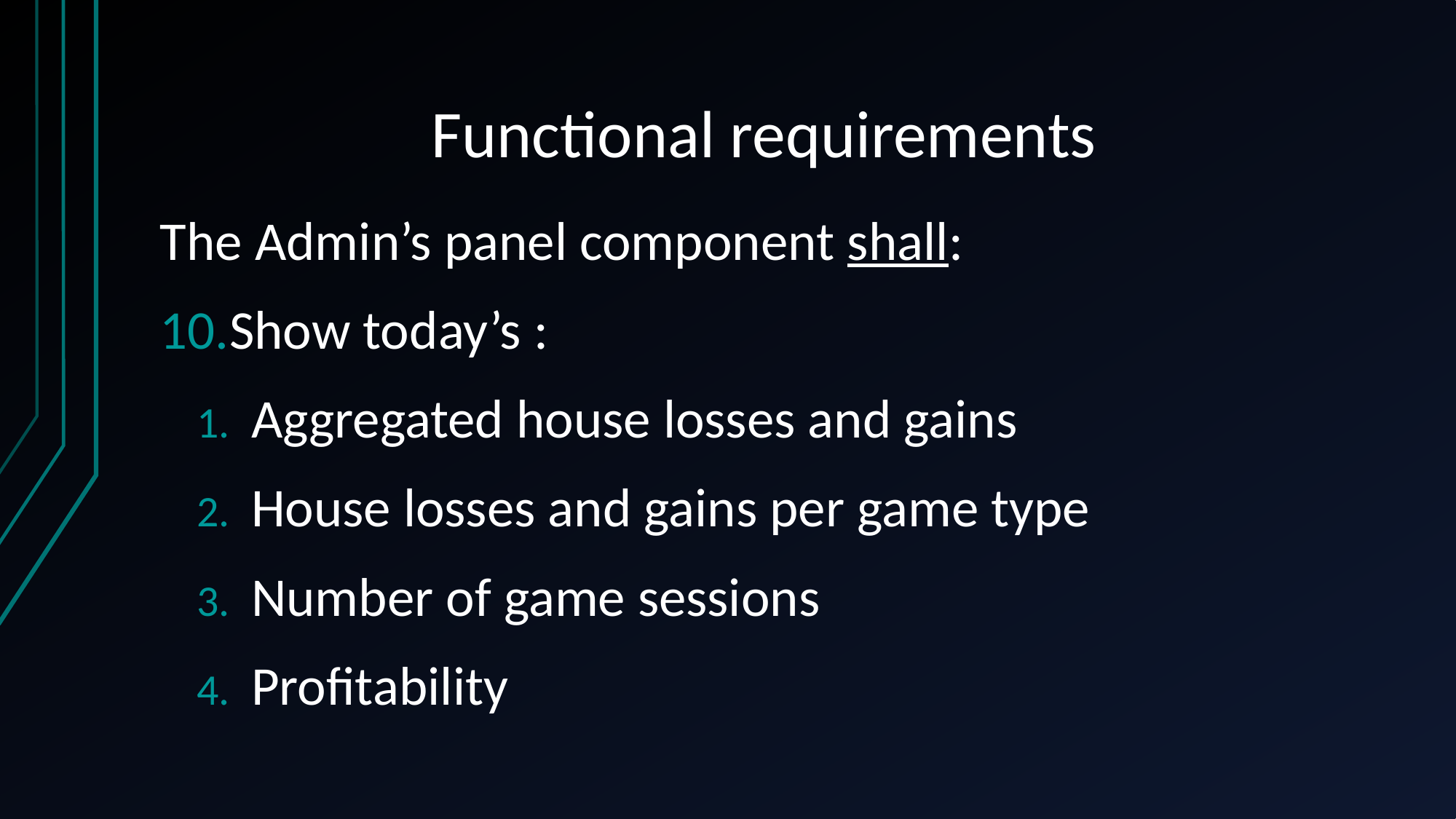

# Functional requirements
The Admin’s panel component shall:
Show today’s :
Aggregated house losses and gains
House losses and gains per game type
Number of game sessions
Profitability